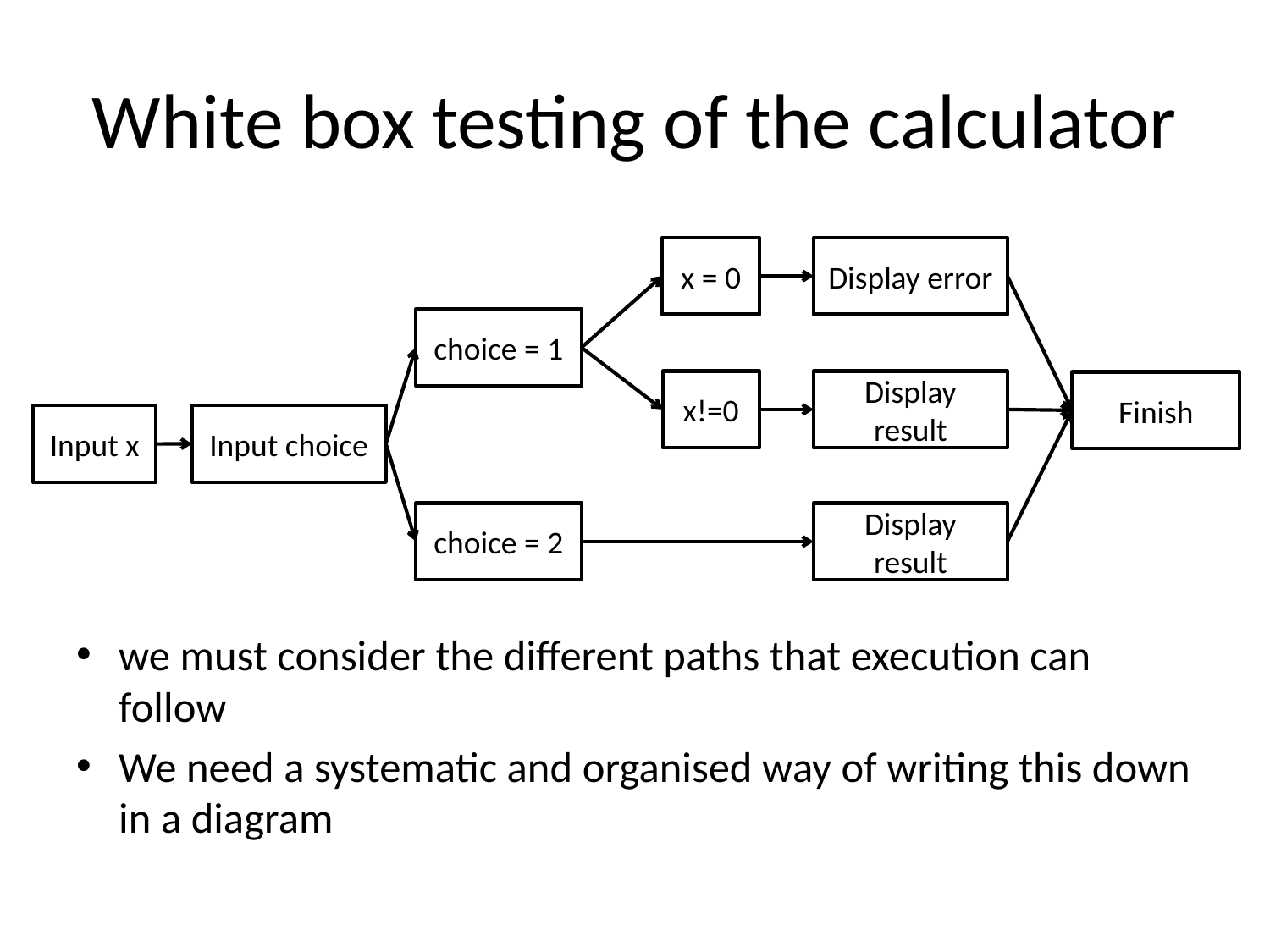

# White box testing of the calculator
x = 0
Display error
choice = 1
x!=0
Display result
Finish
Input choice
Input x
choice = 2
Display result
we must consider the different paths that execution can follow
We need a systematic and organised way of writing this down in a diagram